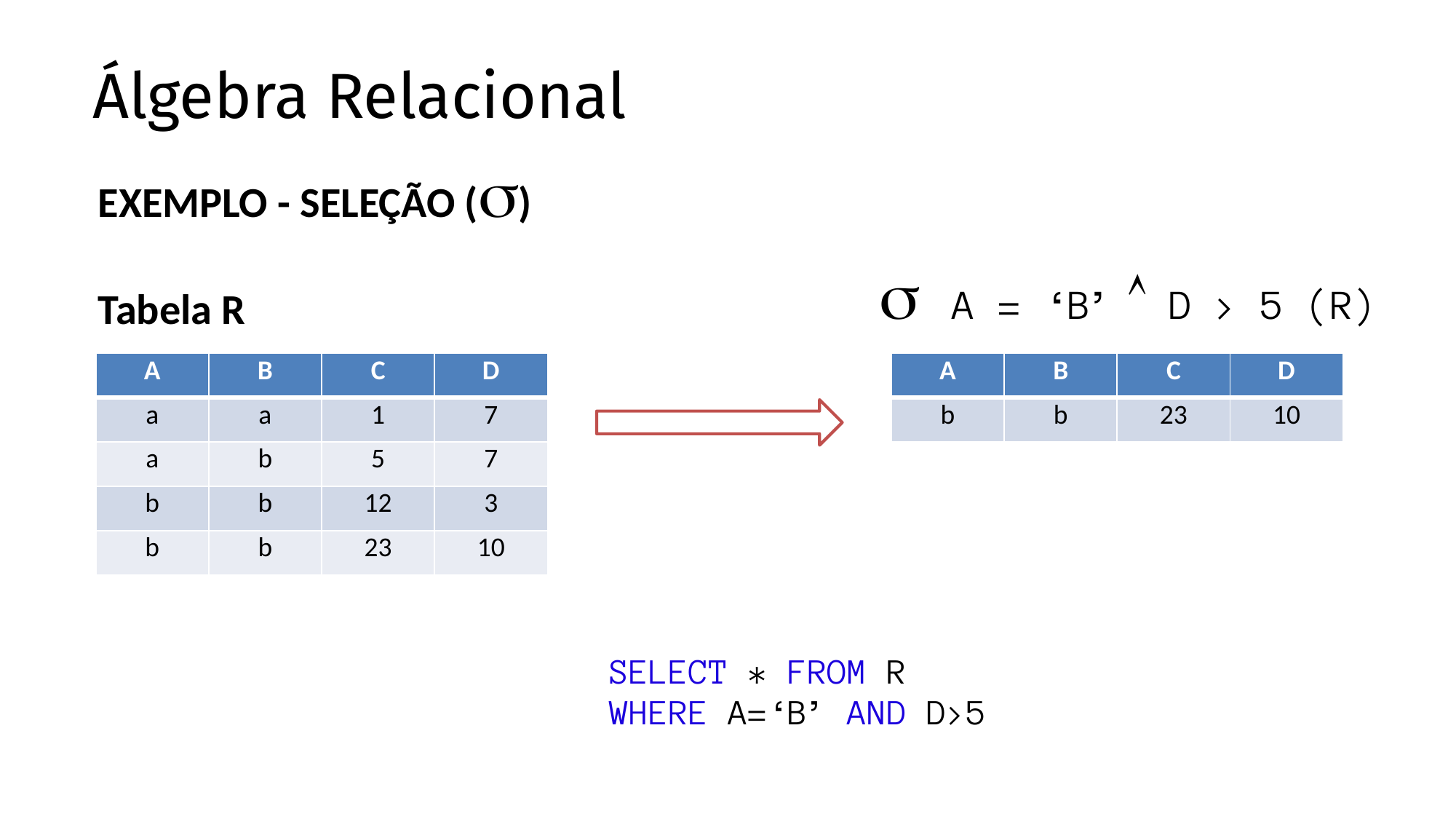

Álgebra Relacional
EXEMPLO - SELEÇÃO (σ)

Tabela R
σ A = ‘B’ ∧ D > 5 (R)
| A | B | C | D |
| --- | --- | --- | --- |
| a | a | 1 | 7 |
| a | b | 5 | 7 |
| b | b | 12 | 3 |
| b | b | 23 | 10 |
| A | B | C | D |
| --- | --- | --- | --- |
| b | b | 23 | 10 |

SELECT * FROM R
WHERE A=‘B’ AND D>5